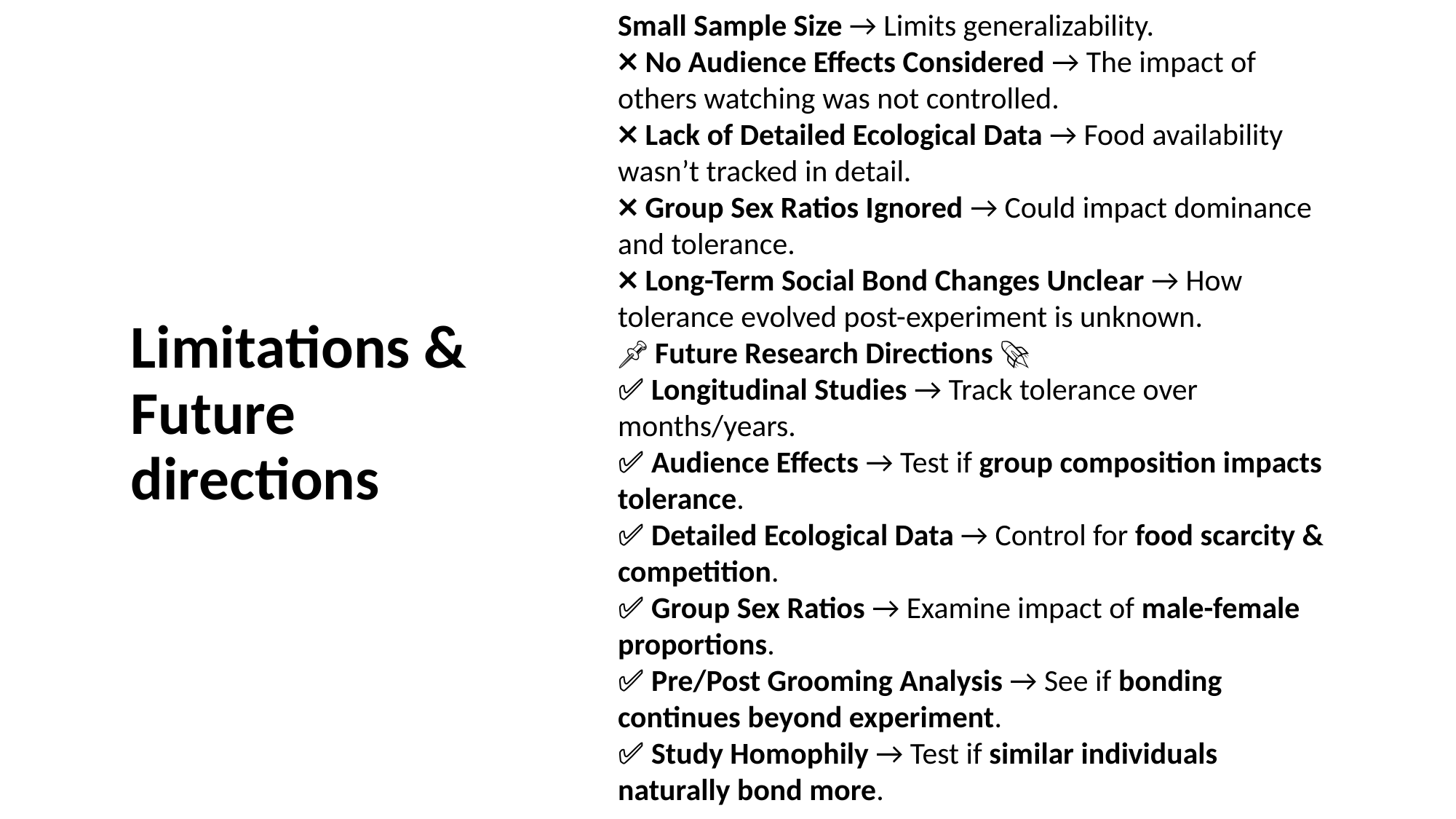

Small Sample Size → Limits generalizability.
❌ No Audience Effects Considered → The impact of others watching was not controlled.
❌ Lack of Detailed Ecological Data → Food availability wasn’t tracked in detail.
❌ Group Sex Ratios Ignored → Could impact dominance and tolerance.
❌ Long-Term Social Bond Changes Unclear → How tolerance evolved post-experiment is unknown.
📌 Future Research Directions 🚀
✅ Longitudinal Studies → Track tolerance over months/years.
✅ Audience Effects → Test if group composition impacts tolerance.
✅ Detailed Ecological Data → Control for food scarcity & competition.
✅ Group Sex Ratios → Examine impact of male-female proportions.
✅ Pre/Post Grooming Analysis → See if bonding continues beyond experiment.
✅ Study Homophily → Test if similar individuals naturally bond more.

# Limitations & Future directions